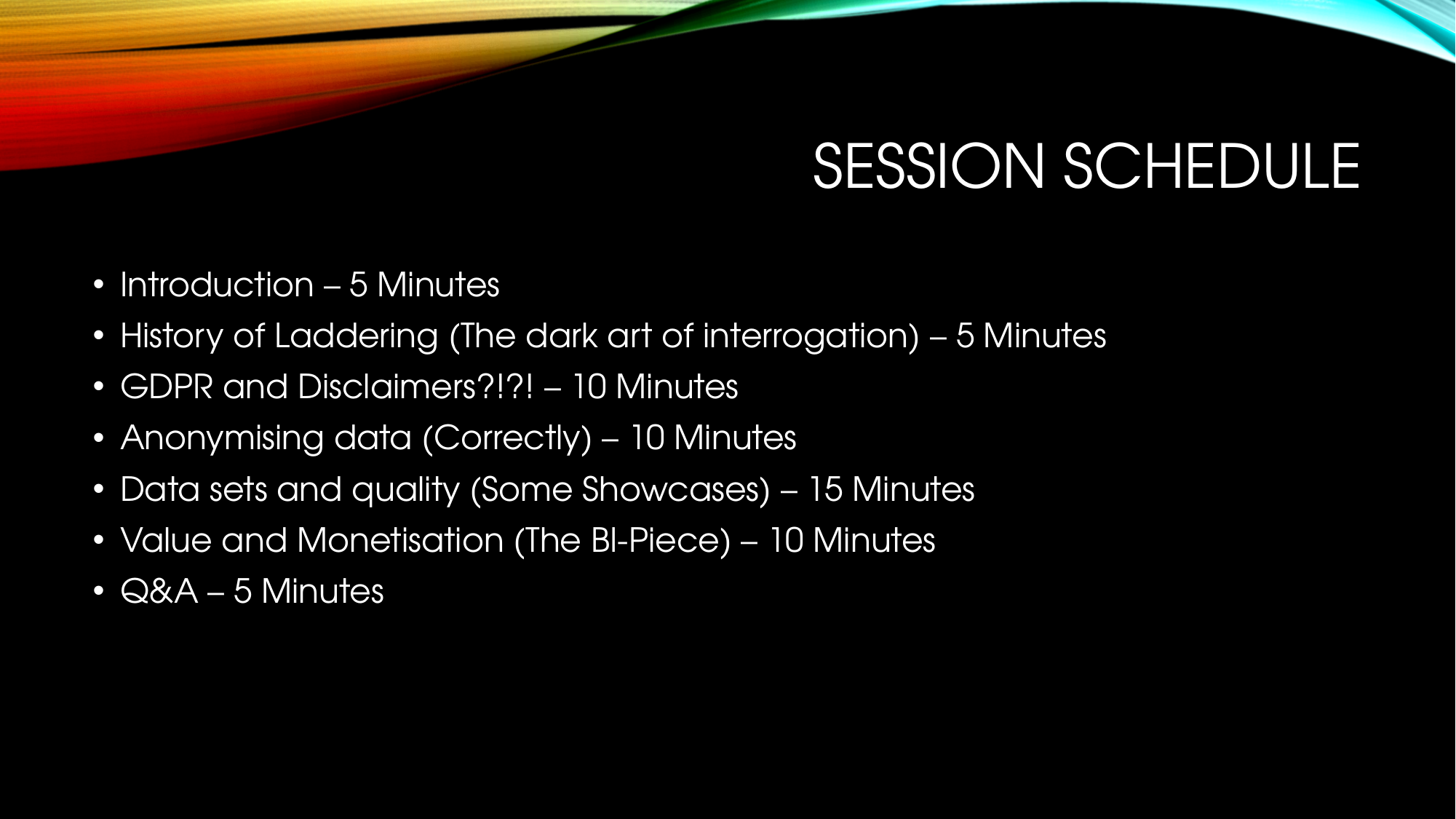

# Session Schedule
Introduction – 5 Minutes
History of Laddering (The dark art of interrogation) – 5 Minutes
GDPR and Disclaimers?!?! – 10 Minutes
Anonymising data (Correctly) – 10 Minutes
Data sets and quality (Some Showcases) – 15 Minutes
Value and Monetisation (The BI-Piece) – 10 Minutes
Q&A – 5 Minutes